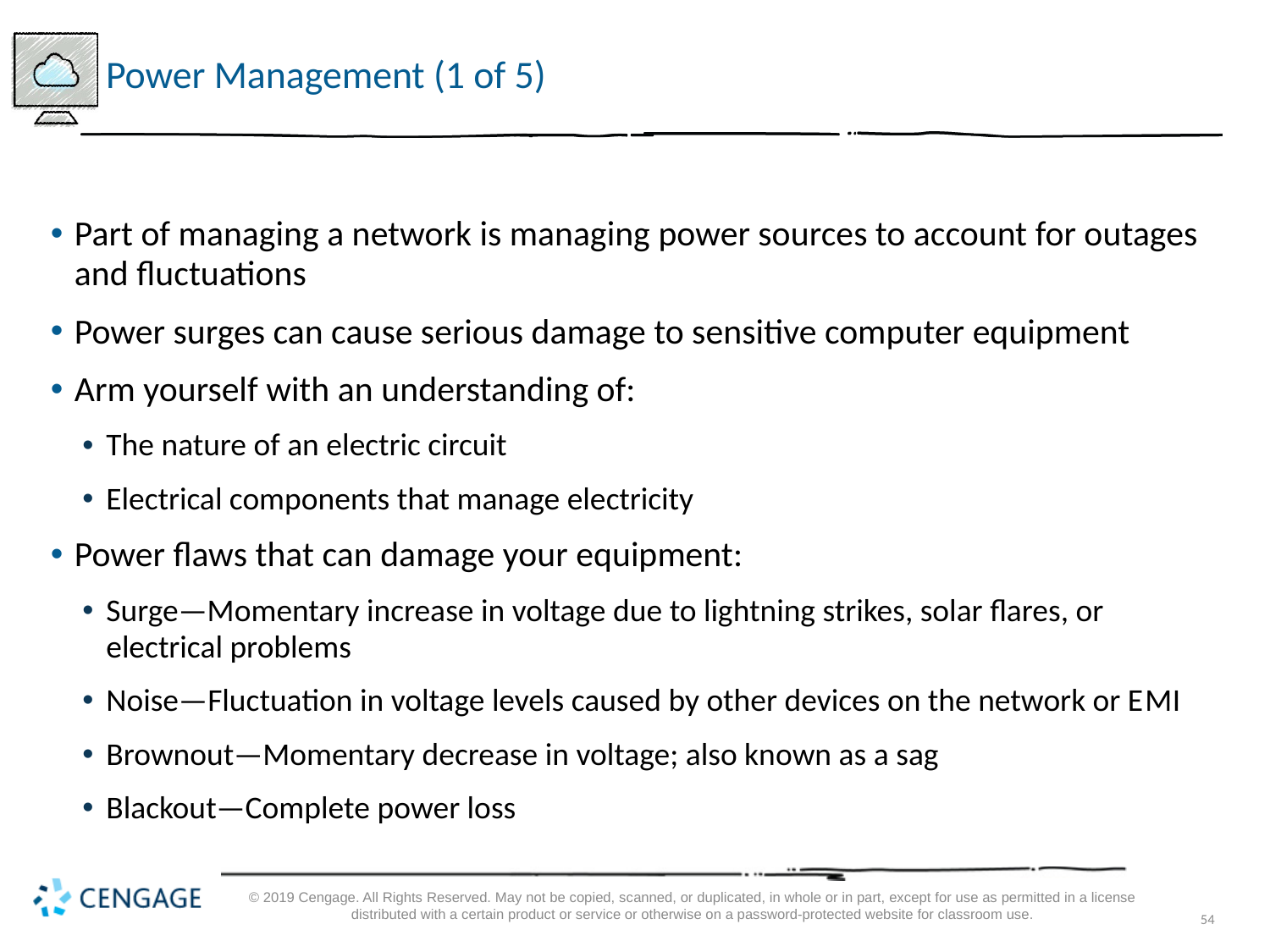

# Power Management (1 of 5)
Part of managing a network is managing power sources to account for outages and fluctuations
Power surges can cause serious damage to sensitive computer equipment
Arm yourself with an understanding of:
The nature of an electric circuit
Electrical components that manage electricity
Power flaws that can damage your equipment:
Surge—Momentary increase in voltage due to lightning strikes, solar flares, or electrical problems
Noise—Fluctuation in voltage levels caused by other devices on the network or E M I
Brownout—Momentary decrease in voltage; also known as a sag
Blackout—Complete power loss
© 2019 Cengage. All Rights Reserved. May not be copied, scanned, or duplicated, in whole or in part, except for use as permitted in a license distributed with a certain product or service or otherwise on a password-protected website for classroom use.